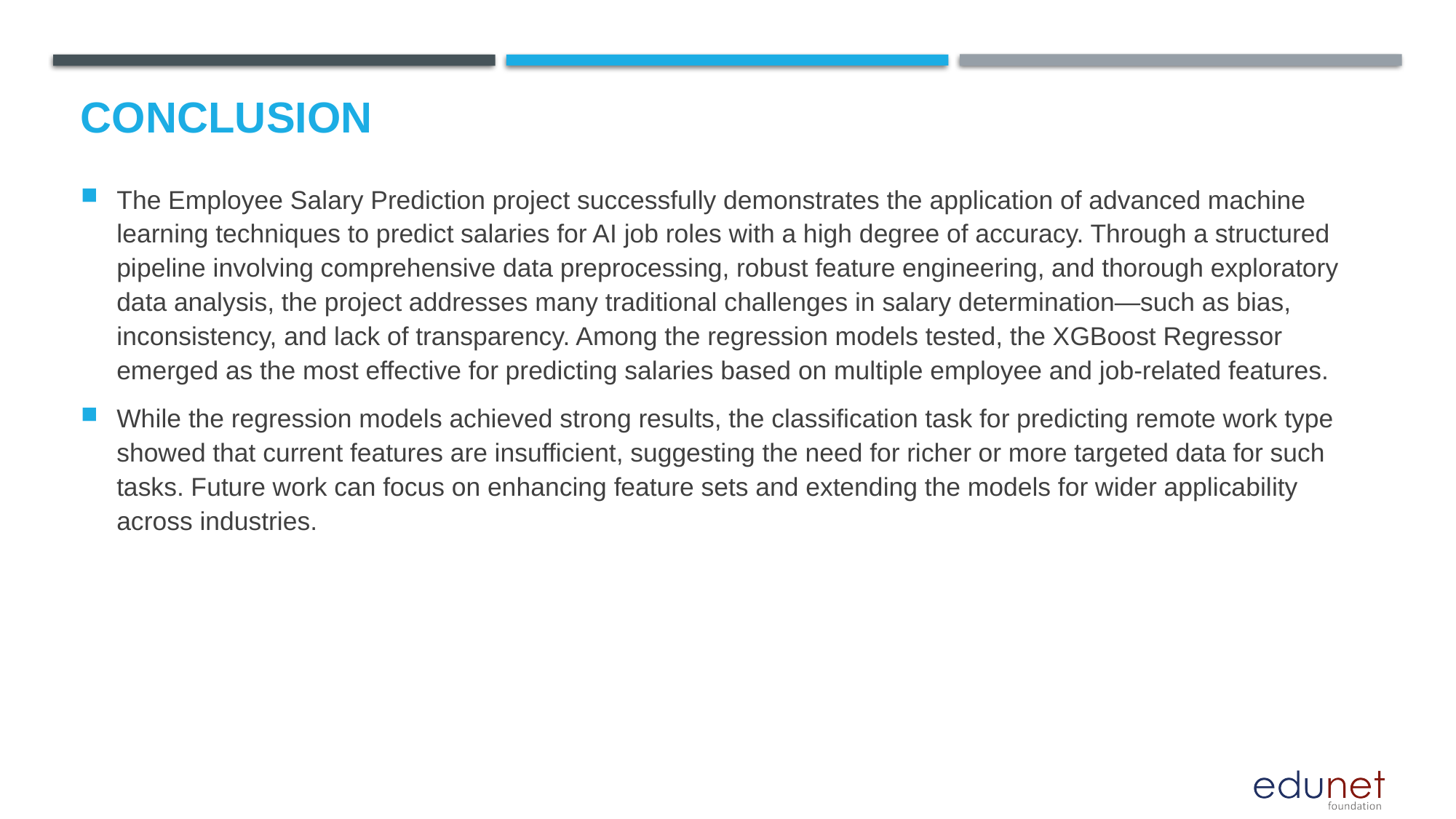

# Conclusion
The Employee Salary Prediction project successfully demonstrates the application of advanced machine learning techniques to predict salaries for AI job roles with a high degree of accuracy. Through a structured pipeline involving comprehensive data preprocessing, robust feature engineering, and thorough exploratory data analysis, the project addresses many traditional challenges in salary determination—such as bias, inconsistency, and lack of transparency. Among the regression models tested, the XGBoost Regressor emerged as the most effective for predicting salaries based on multiple employee and job-related features.
While the regression models achieved strong results, the classification task for predicting remote work type showed that current features are insufficient, suggesting the need for richer or more targeted data for such tasks. Future work can focus on enhancing feature sets and extending the models for wider applicability across industries.